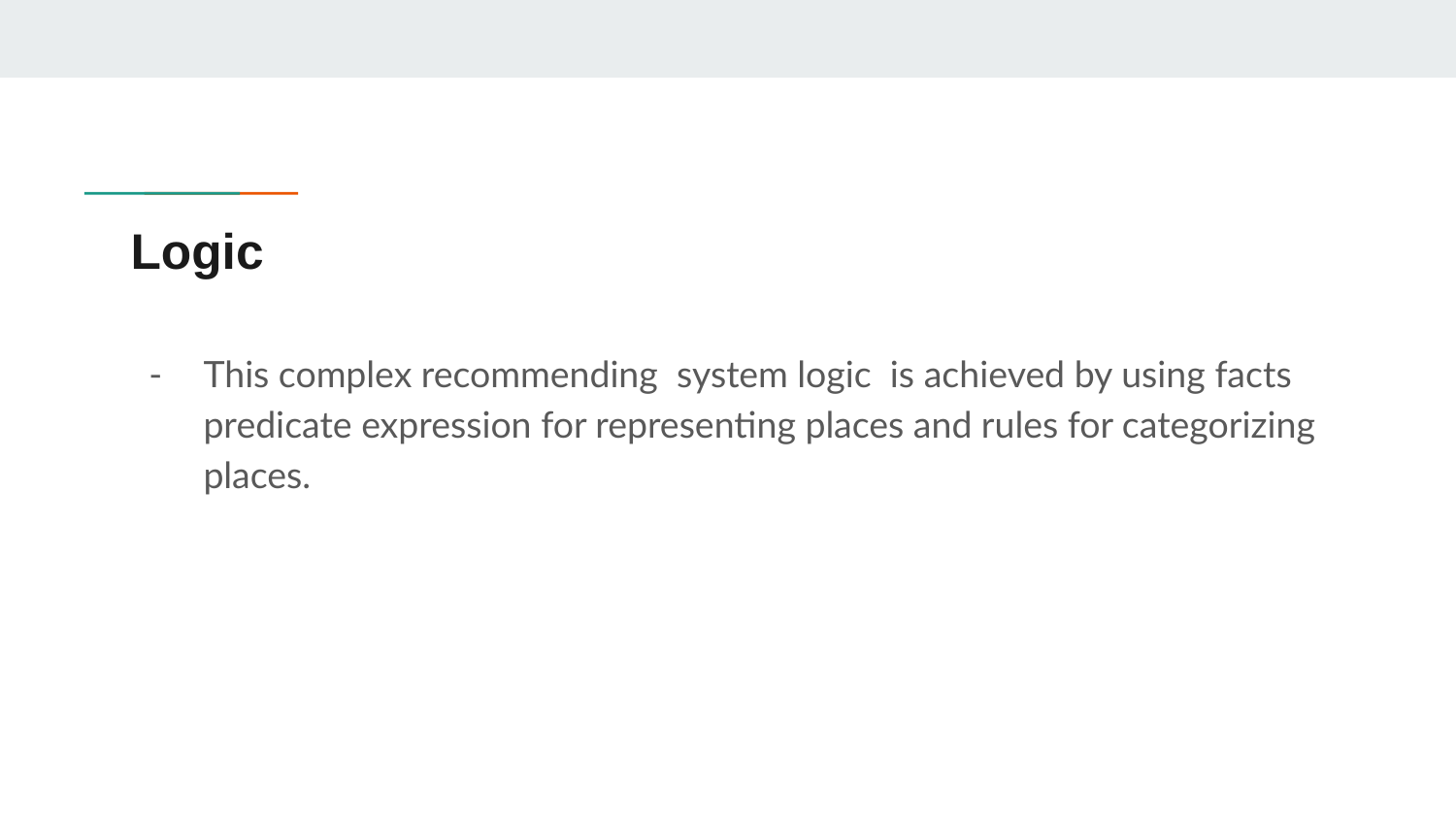

# Logic
This complex recommending  system logic  is achieved by using facts predicate expression for representing places and rules for categorizing places.